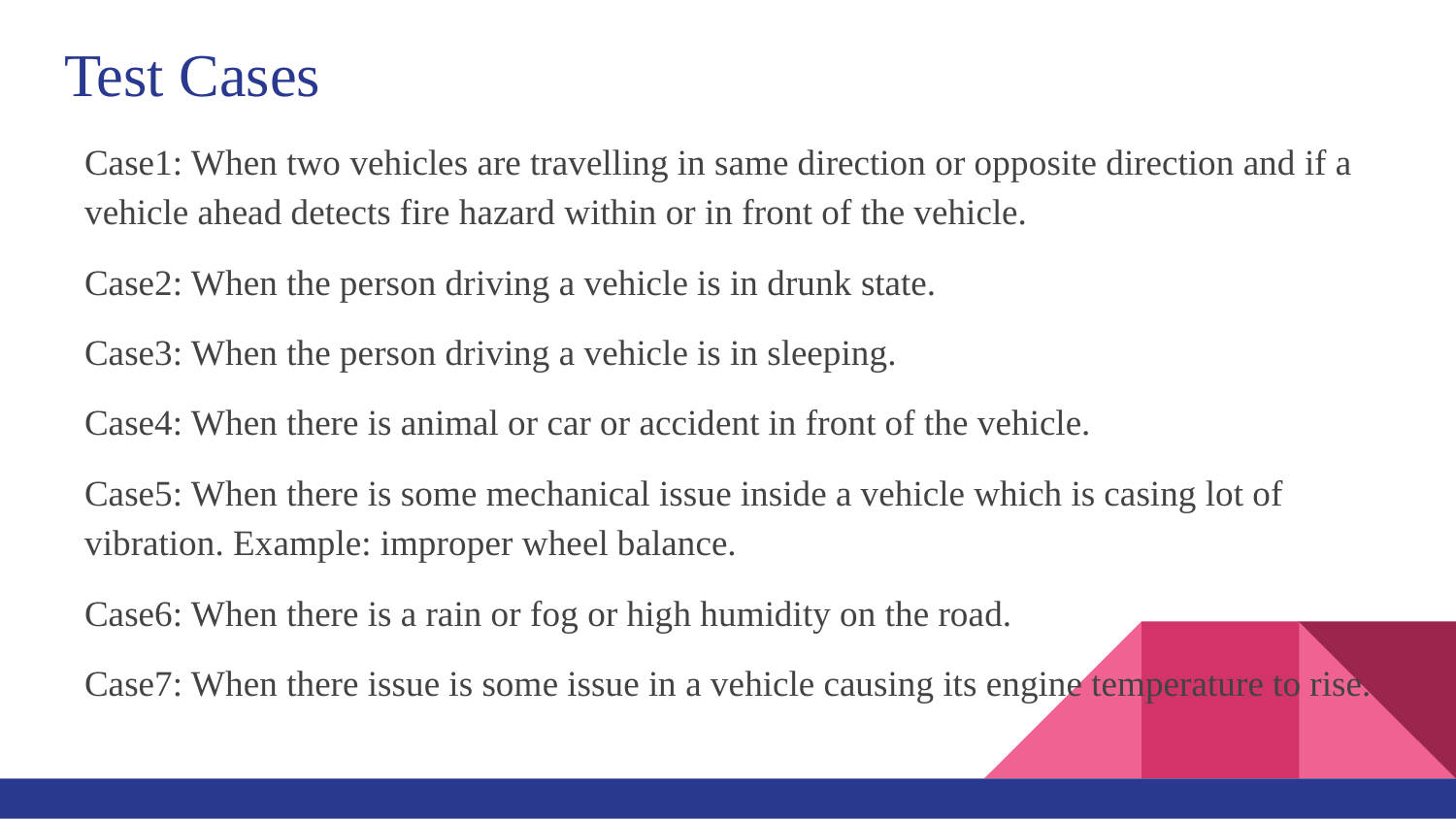

# Test Cases
Case1: When two vehicles are travelling in same direction or opposite direction and if a vehicle ahead detects fire hazard within or in front of the vehicle.
Case2: When the person driving a vehicle is in drunk state.
Case3: When the person driving a vehicle is in sleeping.
Case4: When there is animal or car or accident in front of the vehicle.
Case5: When there is some mechanical issue inside a vehicle which is casing lot of vibration. Example: improper wheel balance.
Case6: When there is a rain or fog or high humidity on the road.
Case7: When there issue is some issue in a vehicle causing its engine temperature to rise.